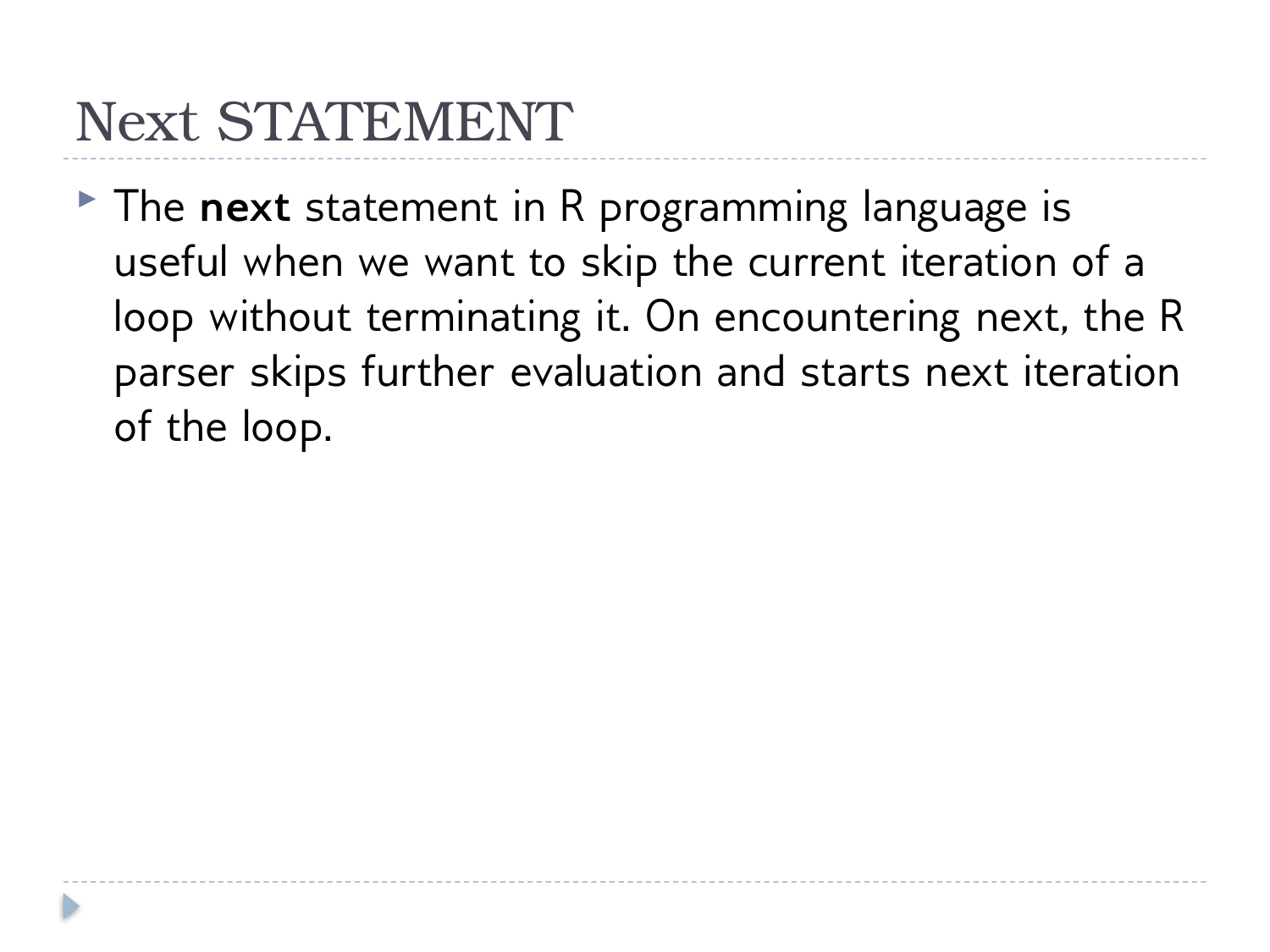

# Next STATEMENT
The next statement in R programming language is useful when we want to skip the current iteration of a loop without terminating it. On encountering next, the R parser skips further evaluation and starts next iteration of the loop.